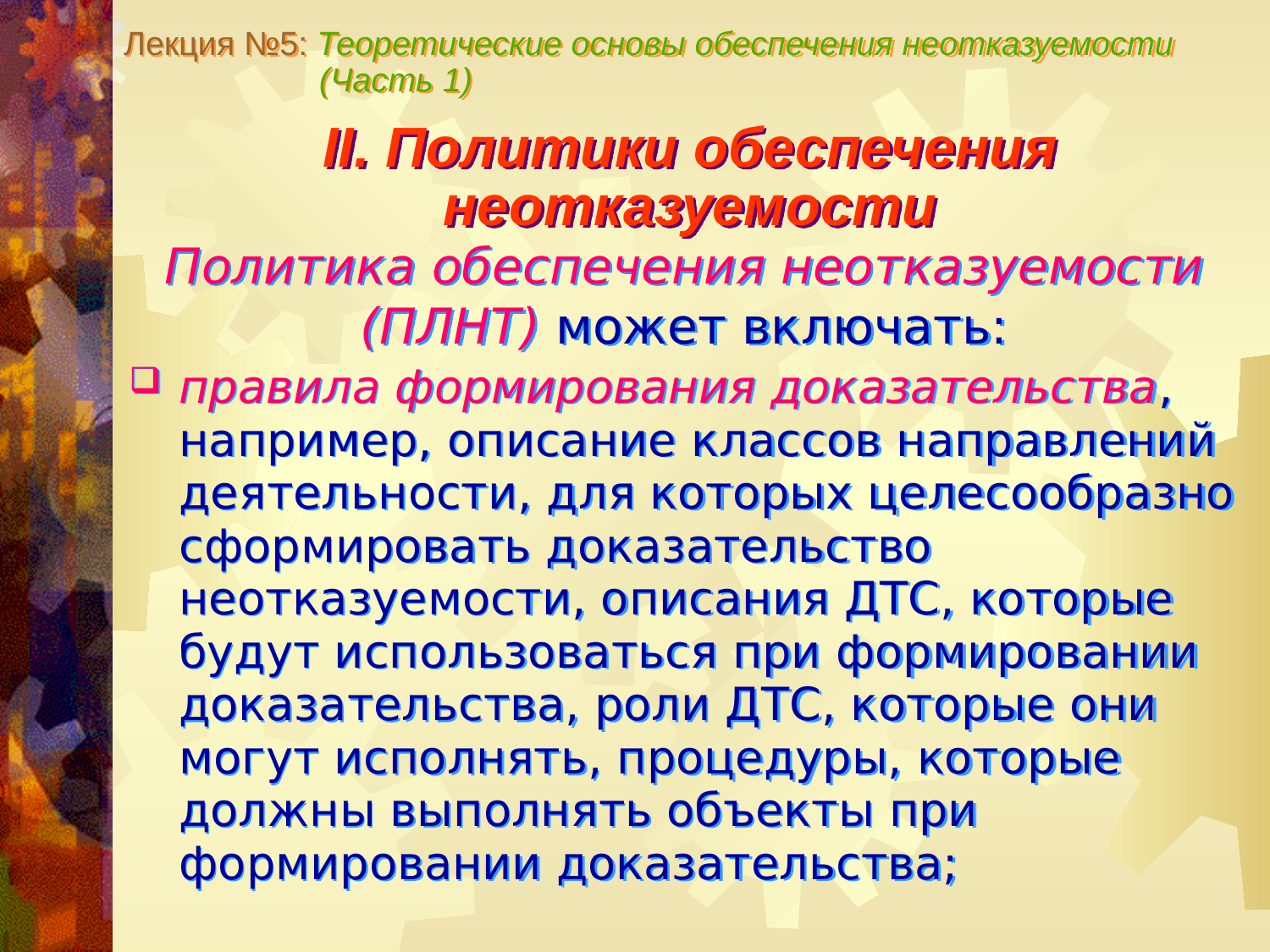

Лекция №5: Теоретические основы обеспечения неотказуемости
                       (Часть 1)
II. Политики обеспечения неотказуемости
Политика обеспечения неотказуемости (ПЛНТ) может включать:
правила формирования доказательства, например, описание классов направлений деятельности, для которых целесообразно сформировать доказательство неотказуемости, описания ДТС, которые будут использоваться при формировании доказательства, роли ДТС, которые они могут исполнять, процедуры, которые должны выполнять объекты при формировании доказательства;